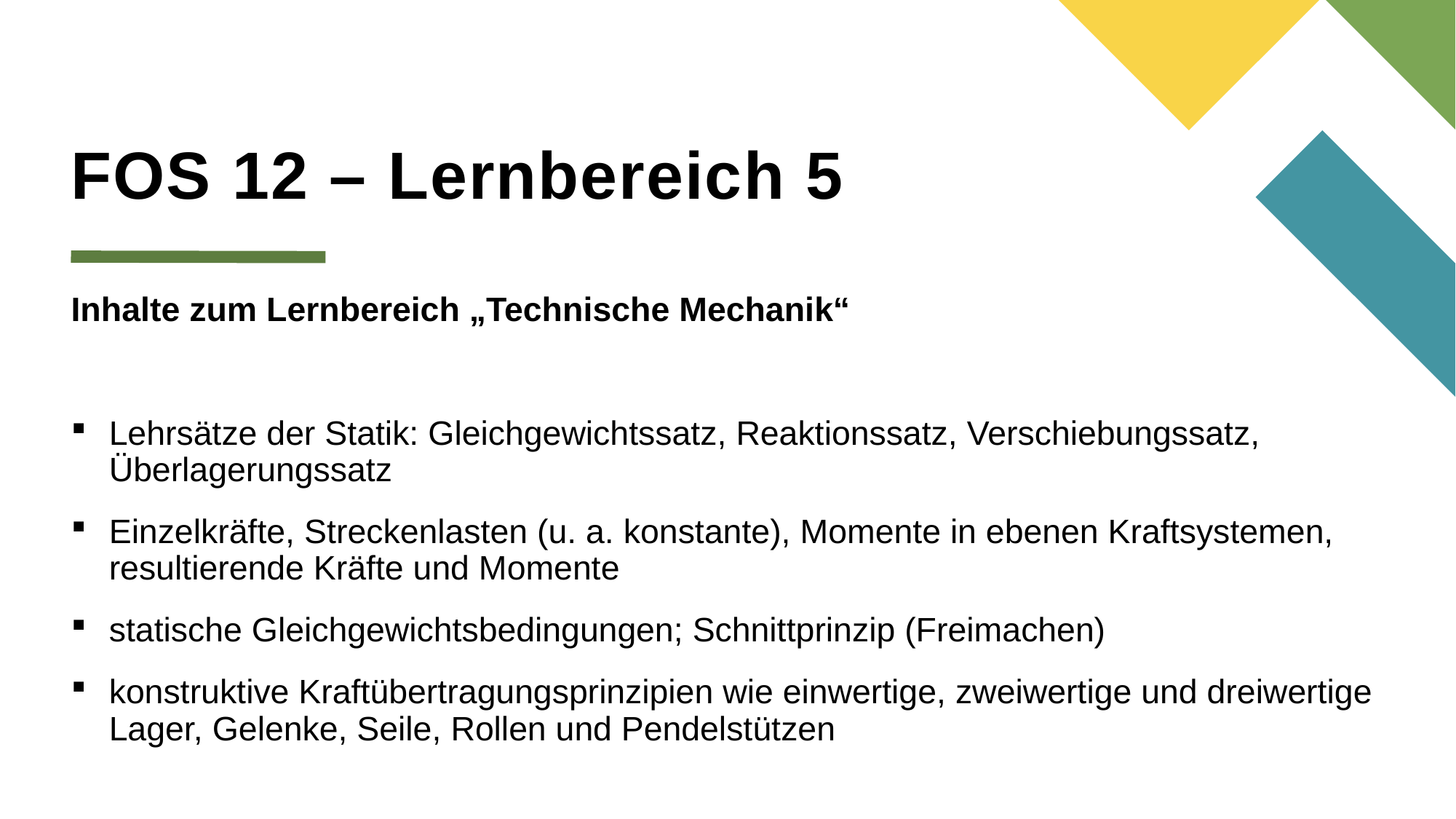

# FOS 12 – Lernbereich 5
Inhalte zum Lernbereich „Technische Mechanik“

Lehrsätze der Statik: Gleichgewichtssatz, Reaktionssatz, Verschiebungssatz, Überlagerungssatz
Einzelkräfte, Streckenlasten (u. a. konstante), Momente in ebenen Kraftsystemen, resultierende Kräfte und Momente
statische Gleichgewichtsbedingungen; Schnittprinzip (Freimachen)
konstruktive Kraftübertragungsprinzipien wie einwertige, zweiwertige und dreiwertige Lager, Gelenke, Seile, Rollen und Pendelstützen